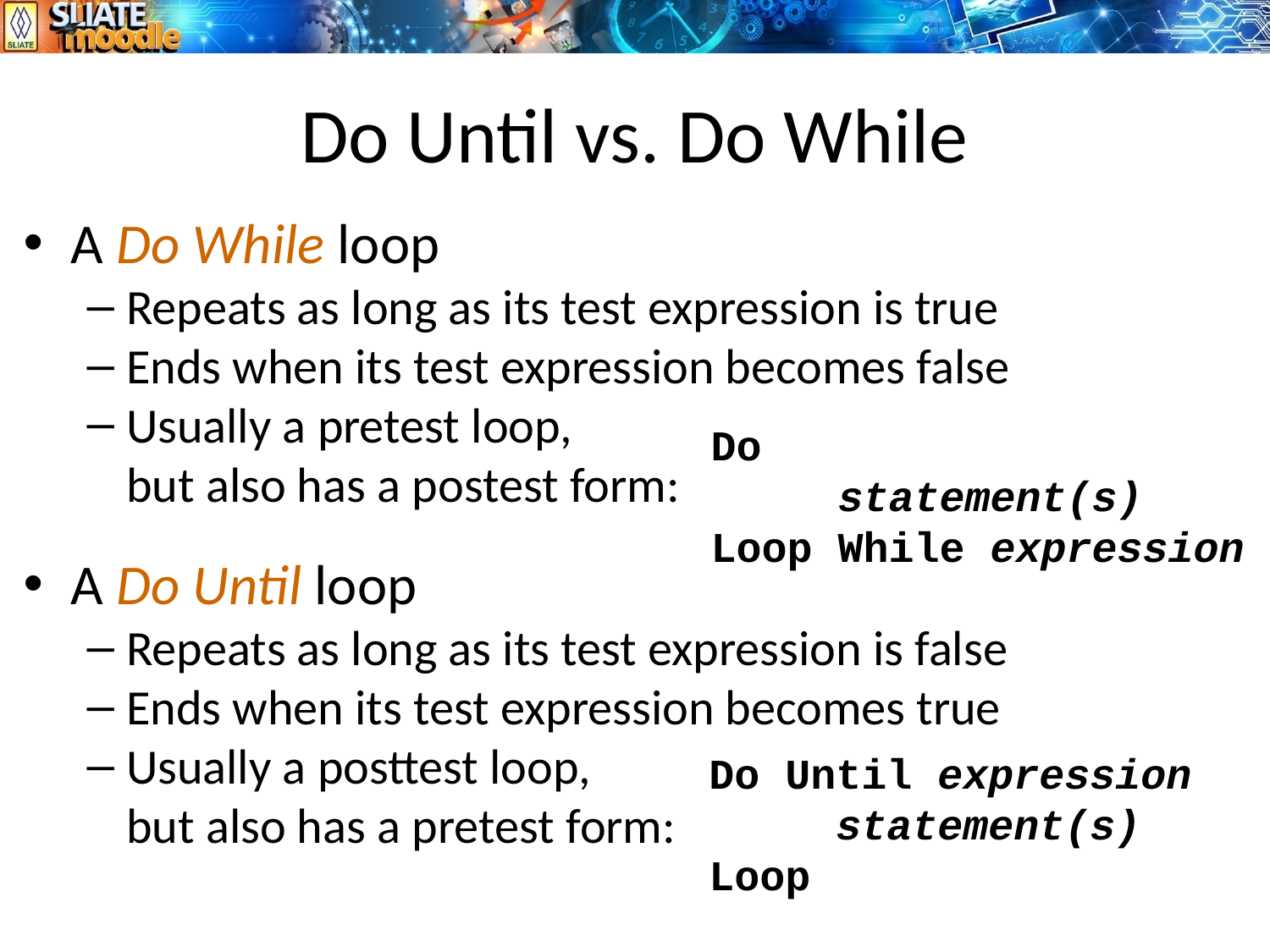

# Do Until vs. Do While
A Do While loop
Repeats as long as its test expression is true
Ends when its test expression becomes false
Usually a pretest loop,
	but also has a postest form:

A Do Until loop
Repeats as long as its test expression is false
Ends when its test expression becomes true
Usually a posttest loop,
	but also has a pretest form:
Do
	statement(s)
Loop While expression
Do Until expression
	statement(s)
Loop